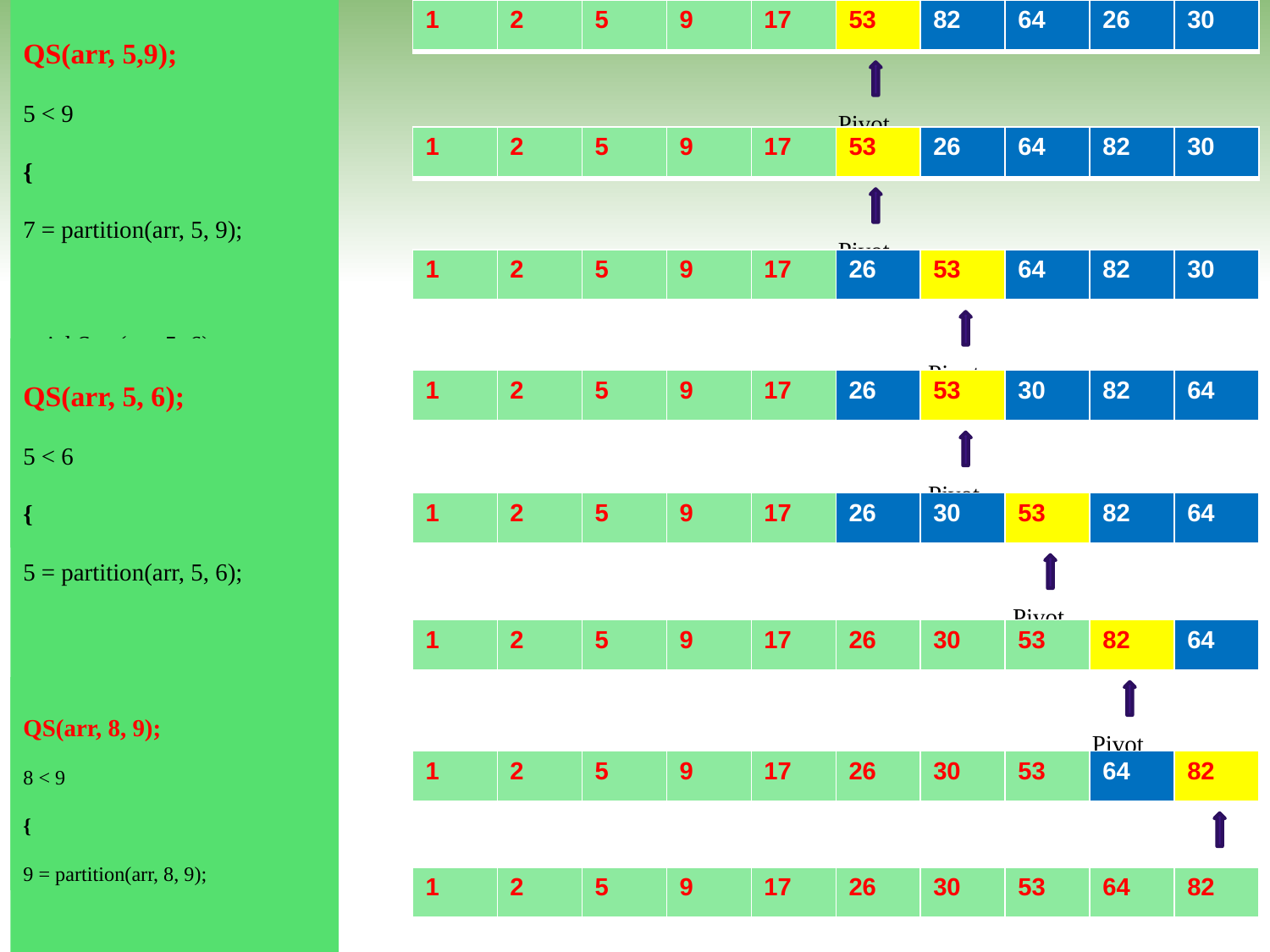

| 1 | 2 | 5 | 9 | 17 | 53 | 82 | 64 | 26 | 30 |
| --- | --- | --- | --- | --- | --- | --- | --- | --- | --- |
QS(arr, 5,9);
5 < 9
{
7 = partition(arr, 5, 9);

quickSort(arr, 5, 6);

quickSort(arr, 8, 9);
}

Pivot
| 1 | 2 | 5 | 9 | 17 | 53 | 26 | 64 | 82 | 30 |
| --- | --- | --- | --- | --- | --- | --- | --- | --- | --- |

Pivot
| 1 | 2 | 5 | 9 | 17 | 26 | 53 | 64 | 82 | 30 |
| --- | --- | --- | --- | --- | --- | --- | --- | --- | --- |

Pivot
QS(arr, 5, 6);
5 < 6
{
5 = partition(arr, 5, 6);

quickSort(arr, 5, 4); done

quickSort(arr, 6, 6); done
}
| 1 | 2 | 5 | 9 | 17 | 26 | 53 | 30 | 82 | 64 |
| --- | --- | --- | --- | --- | --- | --- | --- | --- | --- |

Pivot
| 1 | 2 | 5 | 9 | 17 | 26 | 30 | 53 | 82 | 64 |
| --- | --- | --- | --- | --- | --- | --- | --- | --- | --- |

Pivot
| 1 | 2 | 5 | 9 | 17 | 26 | 30 | 53 | 82 | 64 |
| --- | --- | --- | --- | --- | --- | --- | --- | --- | --- |
QS(arr, 8, 9);
8 < 9
{
9 = partition(arr, 8, 9);

quickSort(arr, 8, 8); done

quickSort(arr, 10, 9); done
}

Pivot
| 1 | 2 | 5 | 9 | 17 | 26 | 30 | 53 | 64 | 82 |
| --- | --- | --- | --- | --- | --- | --- | --- | --- | --- |

Pivot
| 1 | 2 | 5 | 9 | 17 | 26 | 30 | 53 | 64 | 82 |
| --- | --- | --- | --- | --- | --- | --- | --- | --- | --- |